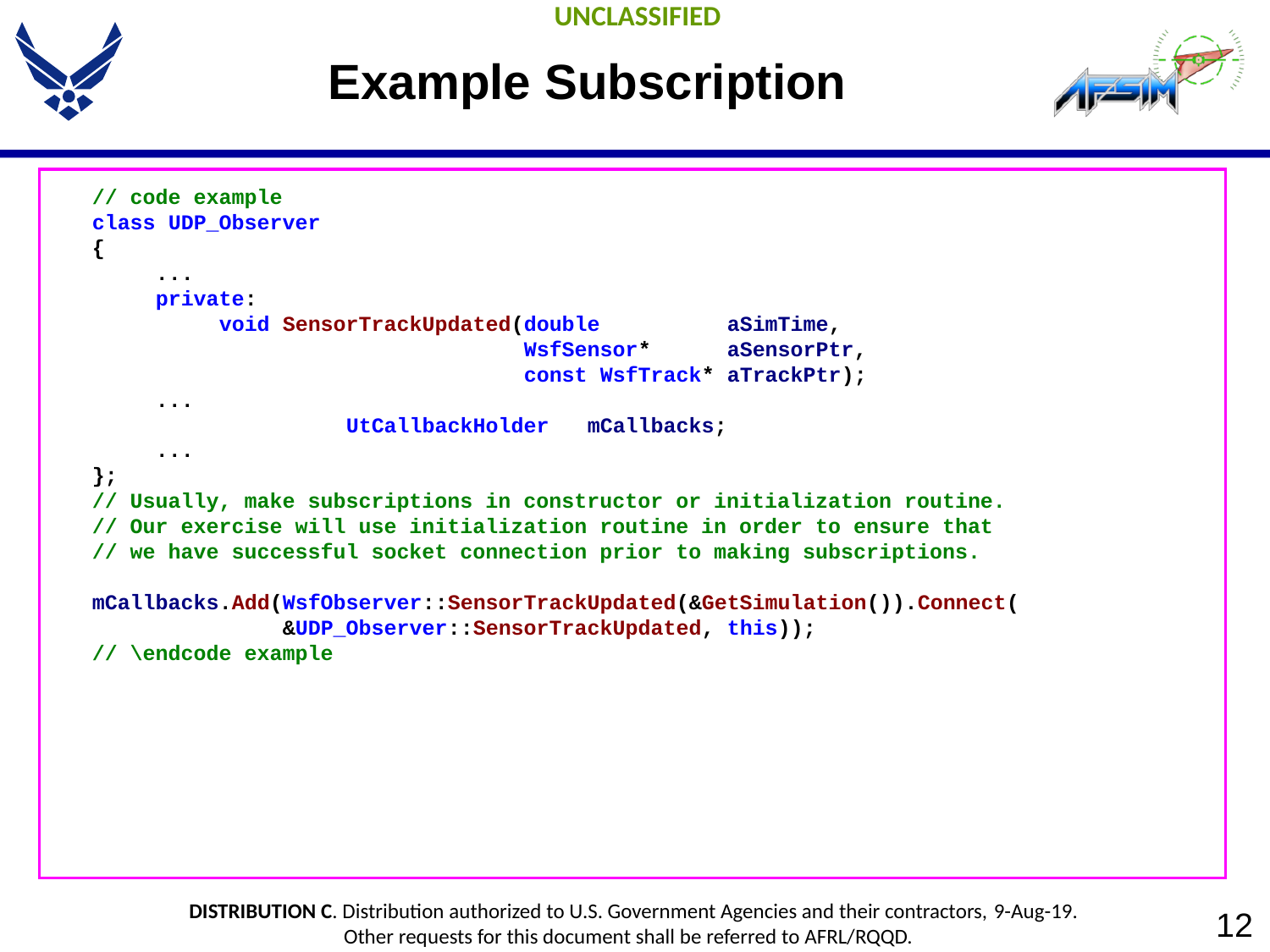

# Example Subscription

// code example
class UDP_Observer
{
     ...
     private:
          void SensorTrackUpdated(double          aSimTime,
                                  WsfSensor*      aSensorPtr,
                                  const WsfTrack* aTrackPtr);
     ...
		UtCallbackHolder   mCallbacks;
     ...
};
// Usually, make subscriptions in constructor or initialization routine.
// Our exercise will use initialization routine in order to ensure that
// we have successful socket connection prior to making subscriptions.

mCallbacks.Add(WsfObserver::SensorTrackUpdated(&GetSimulation()).Connect(
               &UDP_Observer::SensorTrackUpdated, this));
// \endcode example